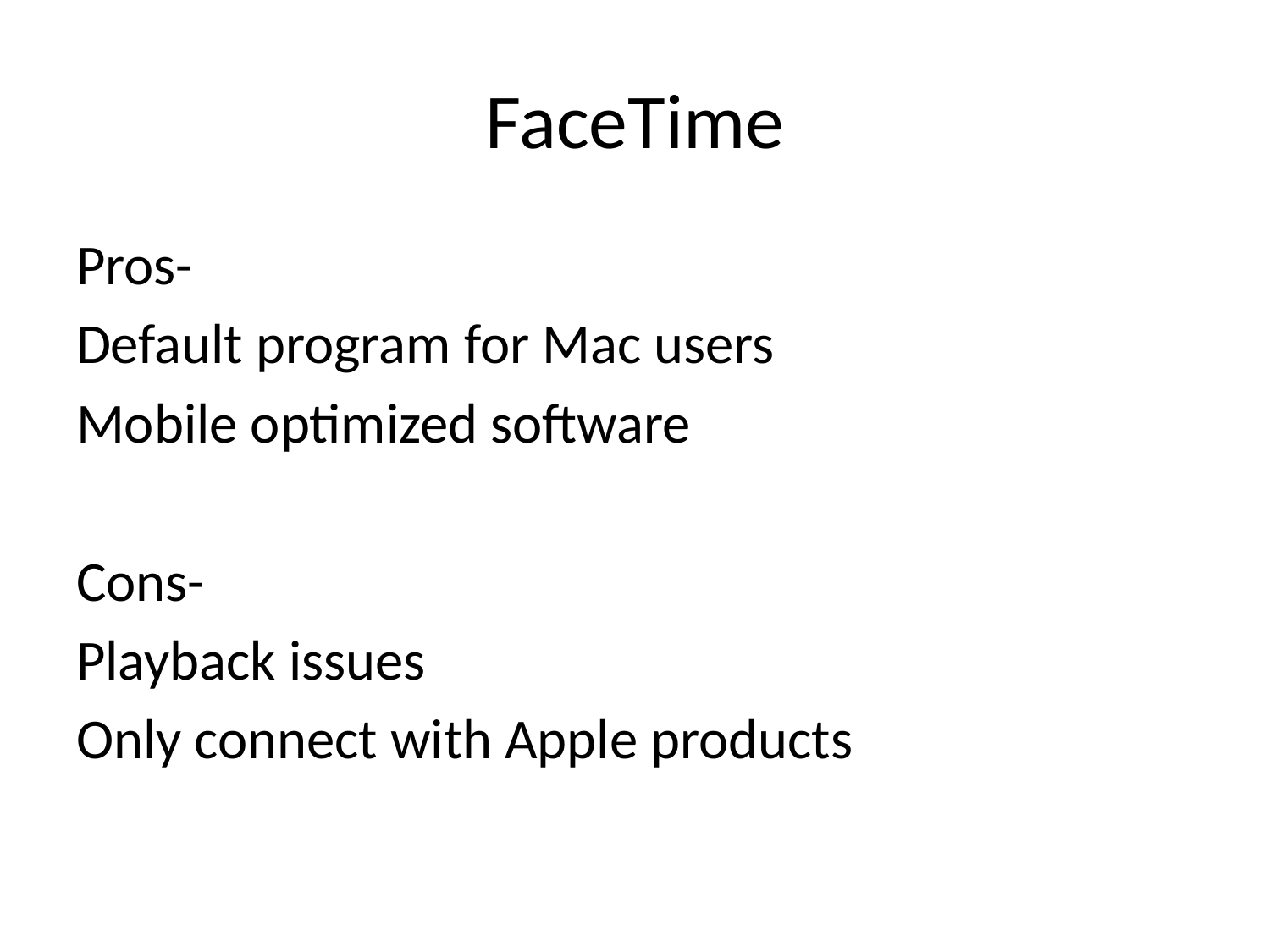

# FaceTime
Pros-
Default program for Mac users
Mobile optimized software

Cons-
Playback issues
Only connect with Apple products